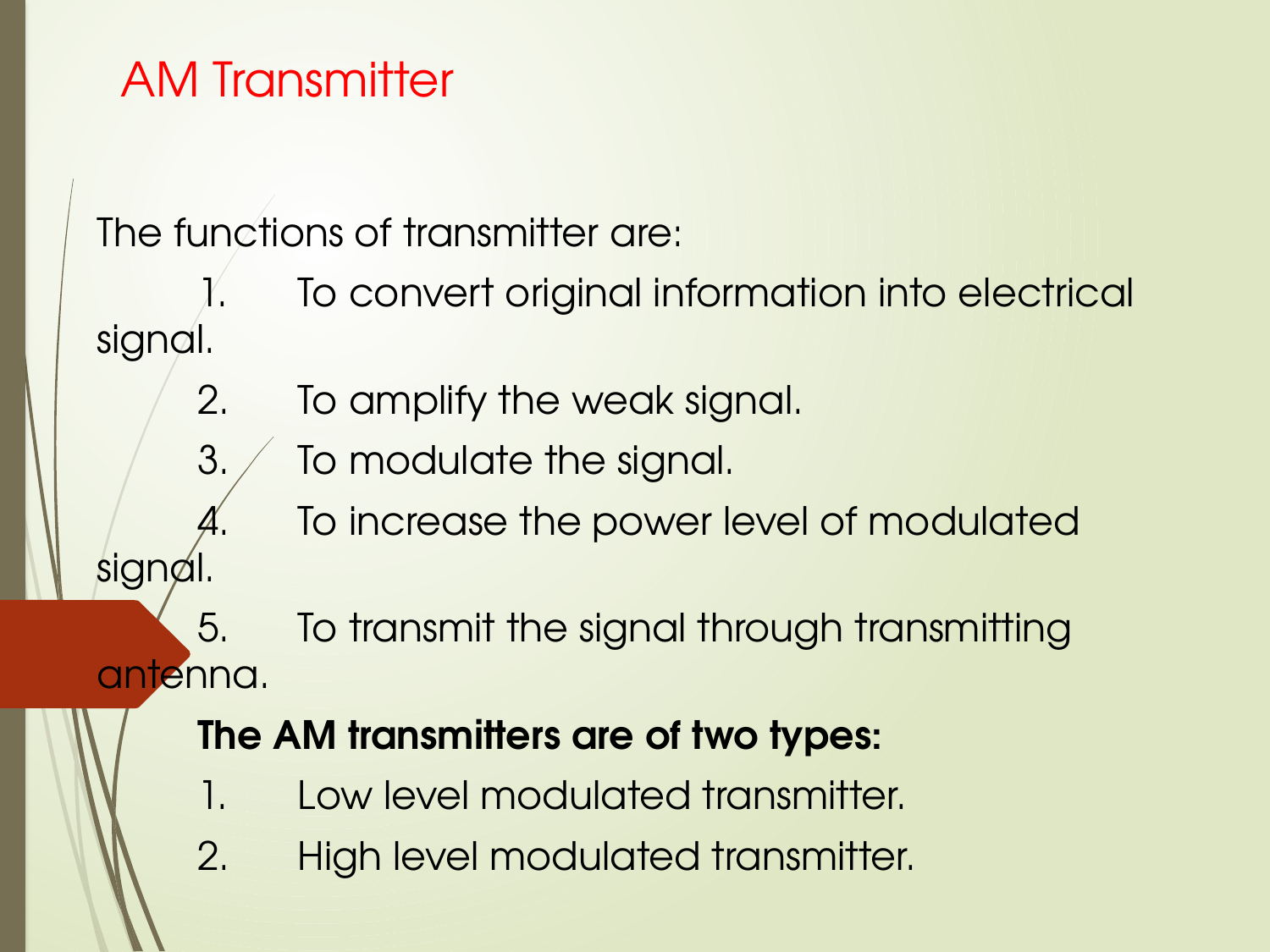

# AM Transmitter
The functions of transmitter are:
	1.	To convert original information into electrical signal.
	2.	To amplify the weak signal.
	3.	To modulate the signal.
	4.	To increase the power level of modulated signal.
	5.	To transmit the signal through transmitting antenna.
	The AM transmitters are of two types:
	1.	Low level modulated transmitter.
	2.	High level modulated transmitter.